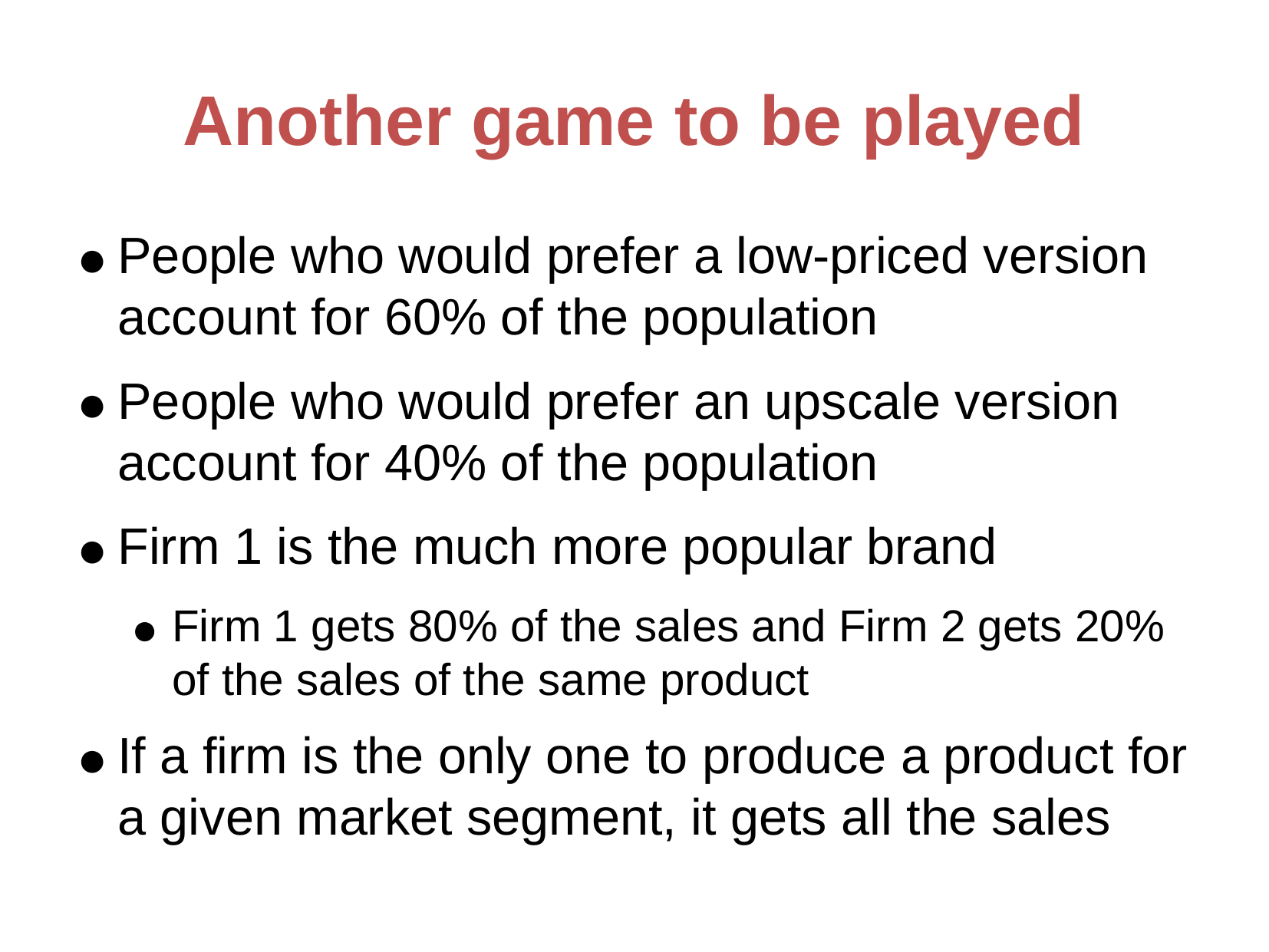

Another game to be played
People who would prefer a low-priced version account for 60% of the population
People who would prefer an upscale version account for 40% of the population
Firm 1 is the much more popular brand
Firm 1 gets 80% of the sales and Firm 2 gets 20% of the sales of the same product
If a firm is the only one to produce a product for a given market segment, it gets all the sales